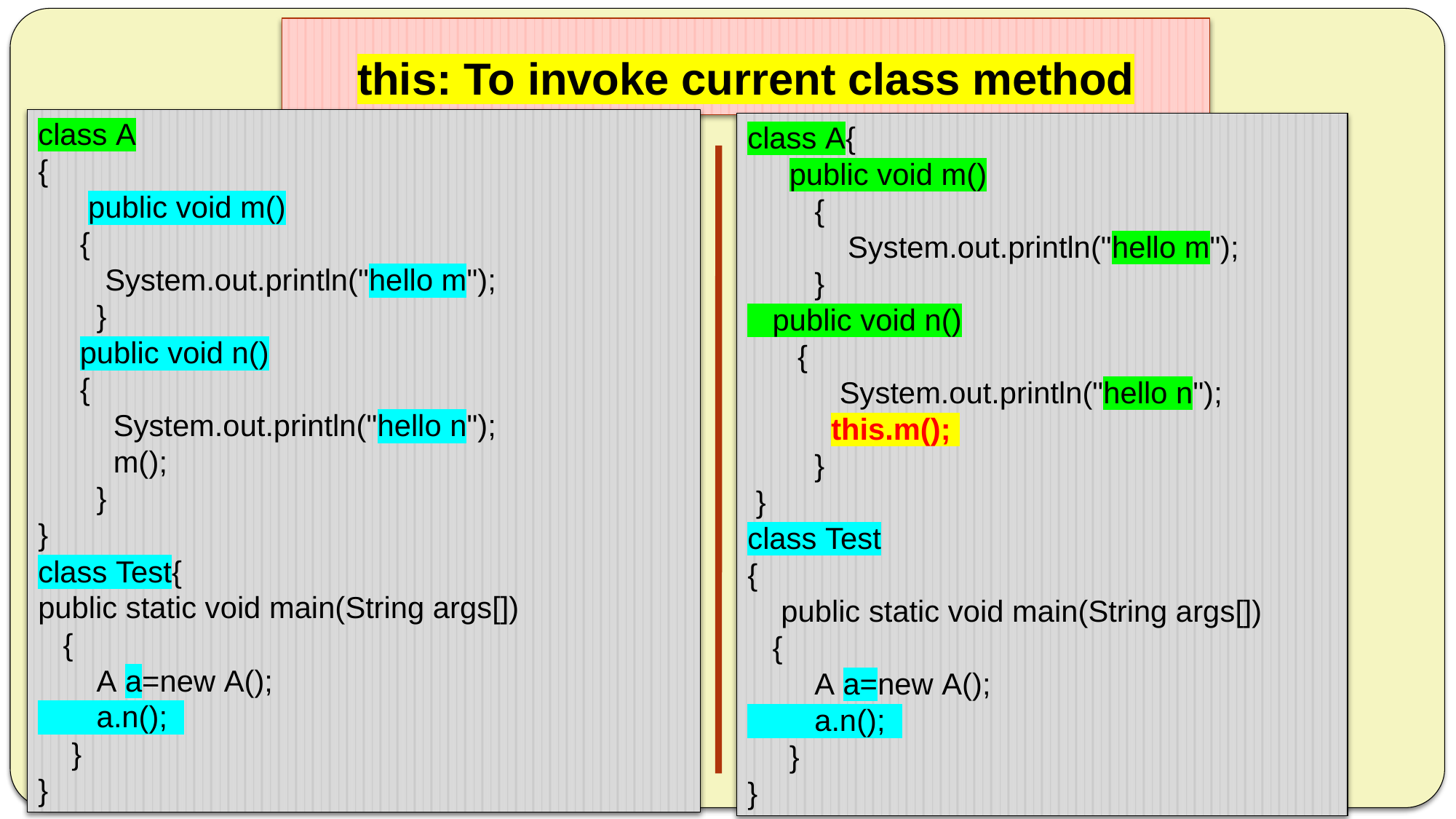

# this: To invoke current class method
class A
{
      public void m()
     {
        System.out.println("hello m");
       }
     public void n()
     {
         System.out.println("hello n");
         m();
       }
}
class Test{
public static void main(String args[])
   {
       A a=new A();
       a.n();
    }
}
class A{
     public void m()
        {
            System.out.println("hello m");
        }
   public void n()
      {
           System.out.println("hello n");
          this.m();
        }
 }
class Test
{
    public static void main(String args[])
   {
        A a=new A();
        a.n();
     }
}